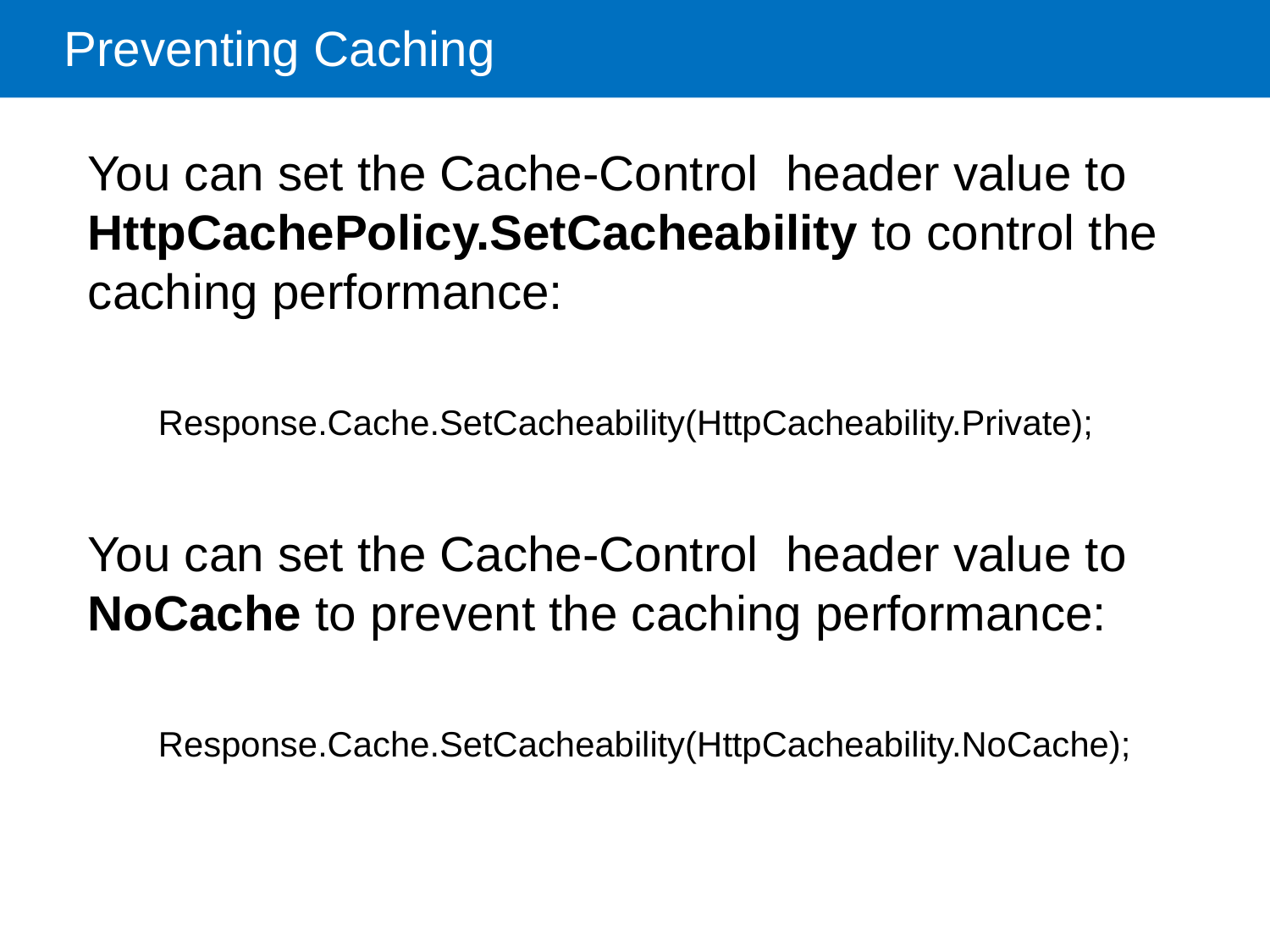

# Preventing Caching
You can set the Cache-Control  header value to HttpCachePolicy.SetCacheability to control the caching performance:

Response.Cache.SetCacheability(HttpCacheability.Private);

You can set the Cache-Control  header value to NoCache to prevent the caching performance:

Response.Cache.SetCacheability(HttpCacheability.NoCache);